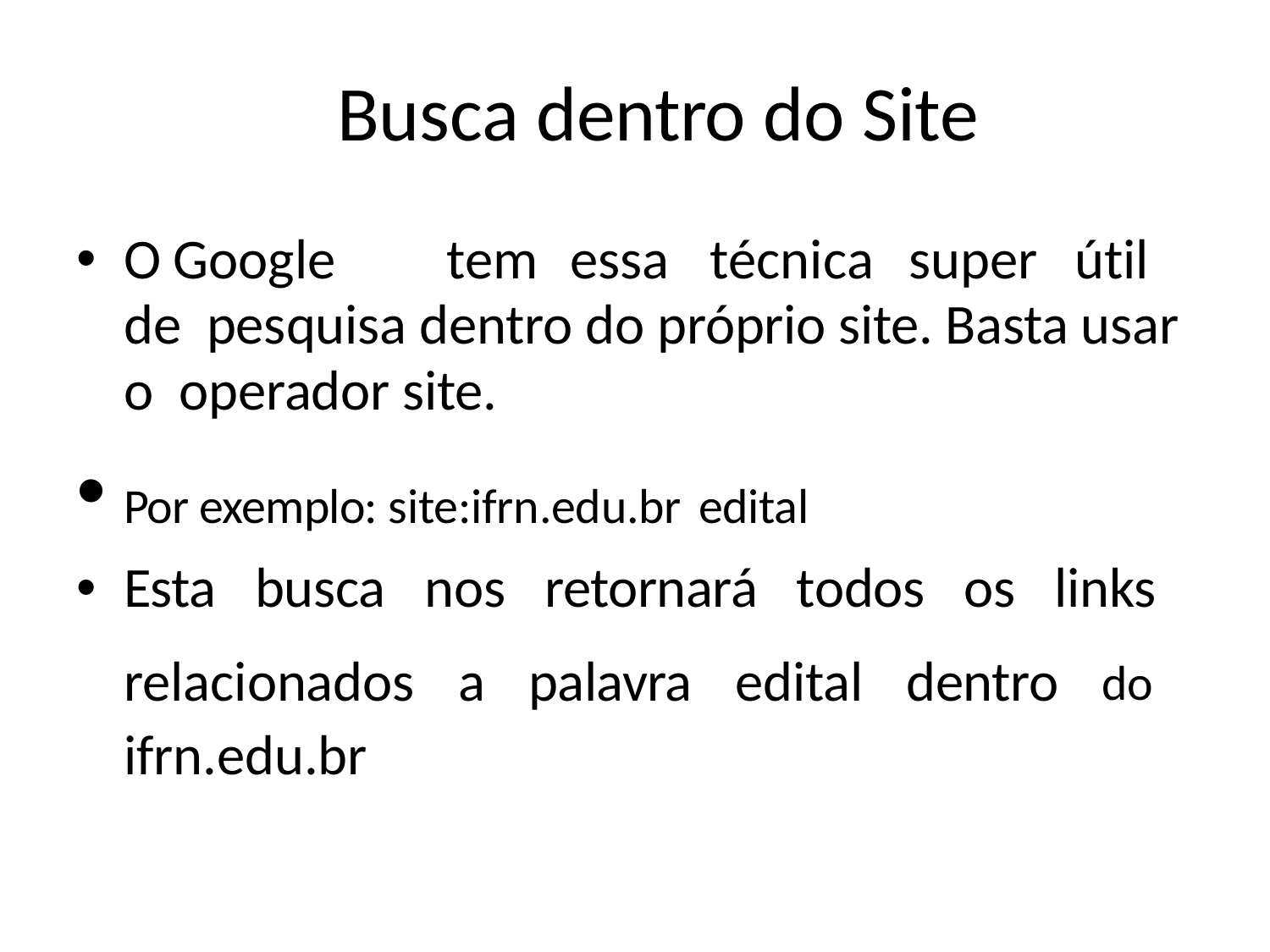

# Busca dentro do Site
O	Google	tem	essa	técnica	super	útil	de  pesquisa dentro do próprio site. Basta usar o  operador site.
Por exemplo: site:ifrn.edu.br edital
Esta busca nos retornará todos os links  relacionados a palavra edital dentro do  ifrn.edu.br